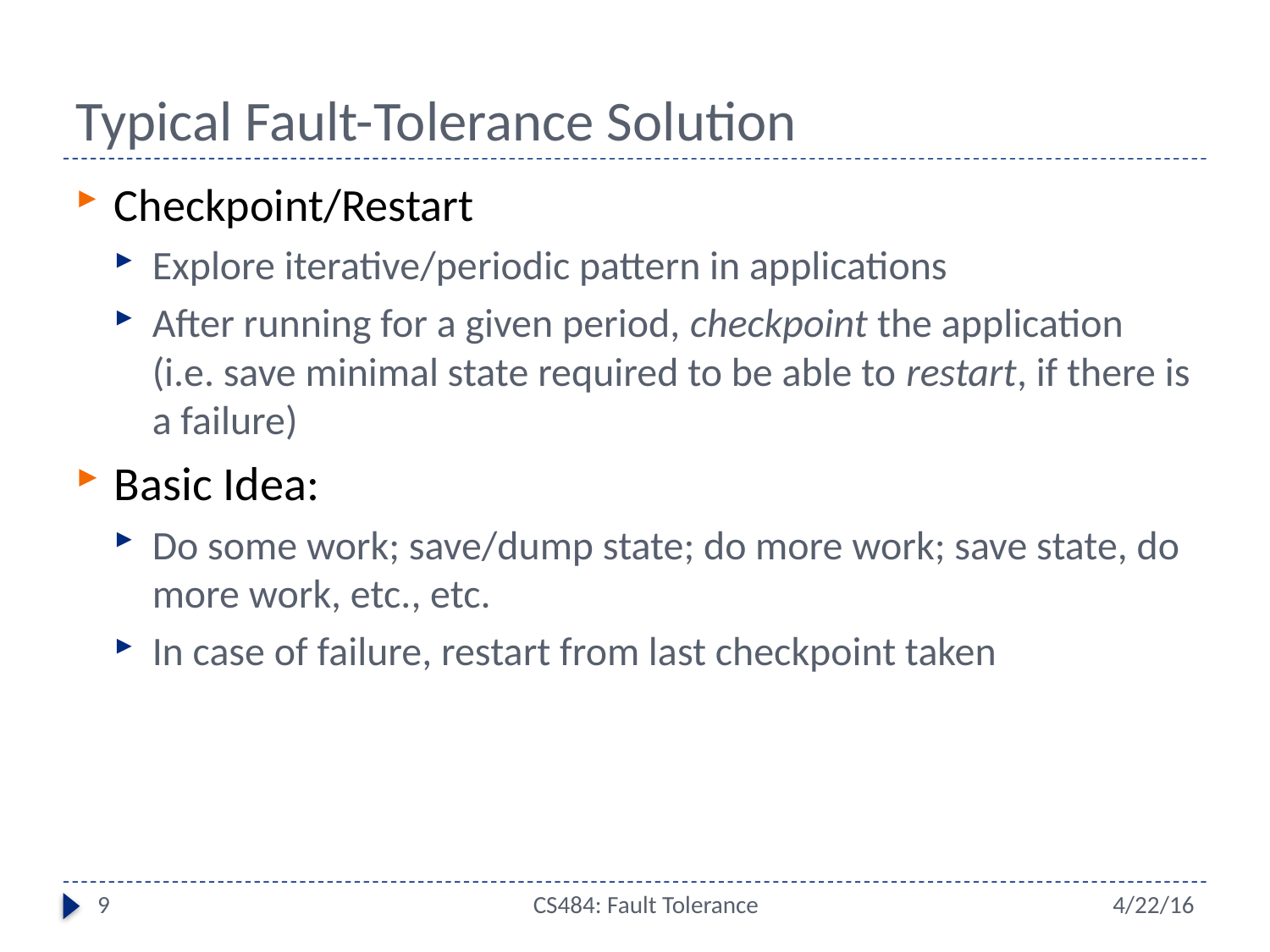

# Typical Fault-Tolerance Solution
Checkpoint/Restart
Explore iterative/periodic pattern in applications
After running for a given period, checkpoint the application (i.e. save minimal state required to be able to restart, if there is a failure)
Basic Idea:
Do some work; save/dump state; do more work; save state, do more work, etc., etc.
In case of failure, restart from last checkpoint taken

9
CS484: Fault Tolerance
4/22/16